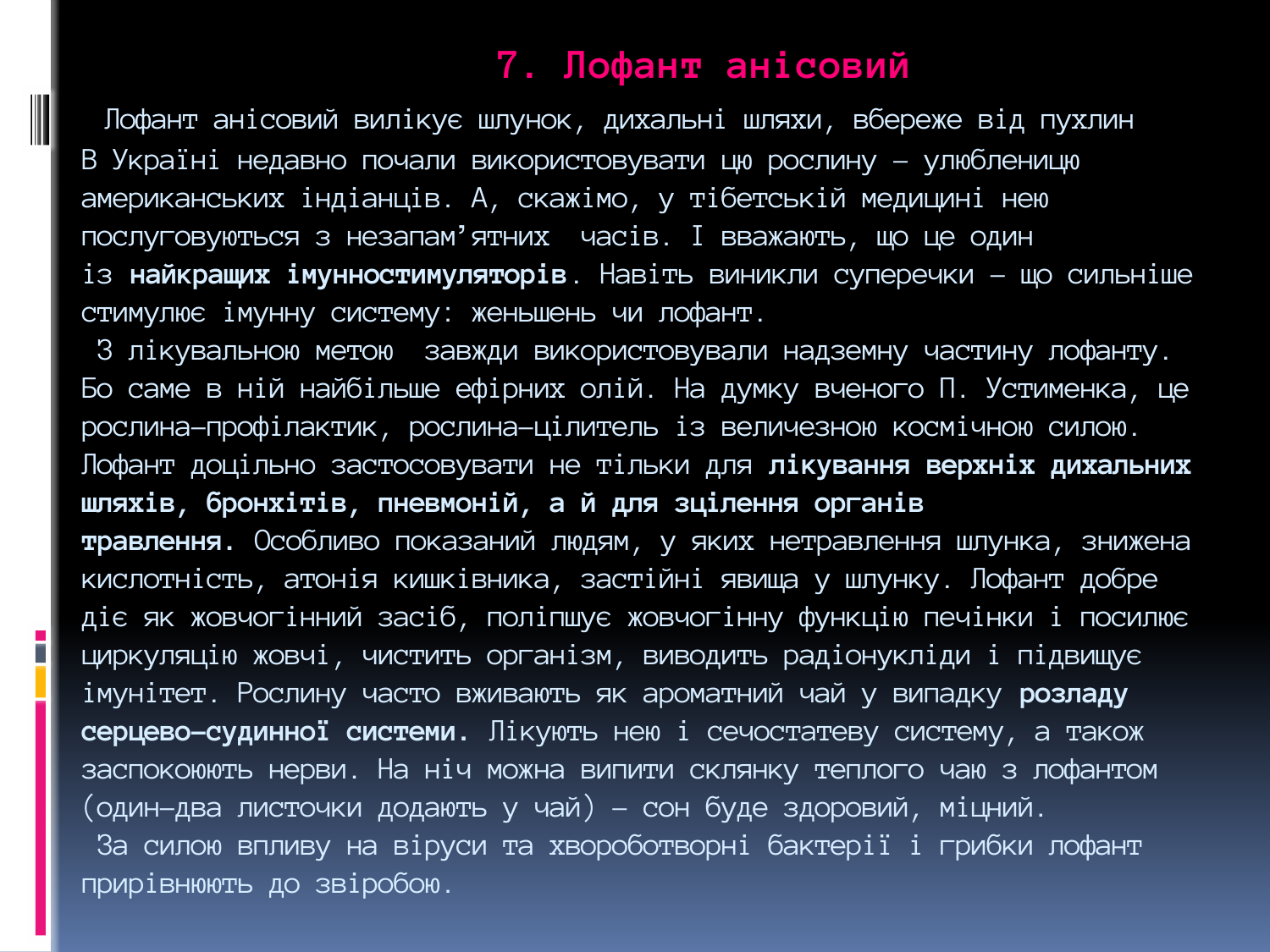

# 7. Лофант анісовий Лофант анісовий вилікує шлунок, дихальні шляхи, вбереже від пухлин В Україні недавно почали використовувати цю рослину – улюбленицю американських індіанців. А, скажімо, у тібетській медицині нею послуговуються з незапам’ятних  часів. І вважають, що це один із найкращих імунностимуляторів. Навіть виникли суперечки – що сильніше стимулює імунну систему: женьшень чи лофант. З лікувальною метою  завжди використовували надземну частину лофанту. Бо саме в ній найбільше ефірних олій. На думку вченого П. Устименка, це рослина-профілактик, рослина-цілитель із величезною космічною силою. Лофант доцільно застосовувати не тільки для лікування верхніх дихальних шляхів, бронхітів, пневмоній, а й для зцілення органів травлення. Особливо показаний людям, у яких нетравлення шлунка, знижена кислотність, атонія кишківника, застійні явища у шлунку. Лофант добре діє як жовчогінний засіб, поліпшує жовчогінну функцію печінки і посилює циркуляцію жовчі, чистить організм, виводить радіонукліди і підвищує імунітет. Рослину часто вживають як ароматний чай у випадку розладу серцево-судинної системи. Лікують нею і сечостатеву систему, а також заспокоюють нерви. На ніч можна випити склянку теплого чаю з лофантом (один-два листочки додають у чай) – сон буде здоровий, міцний. За силою впливу на віруси та хвороботворні бактерії і грибки лофант прирівнюють до звіробою.